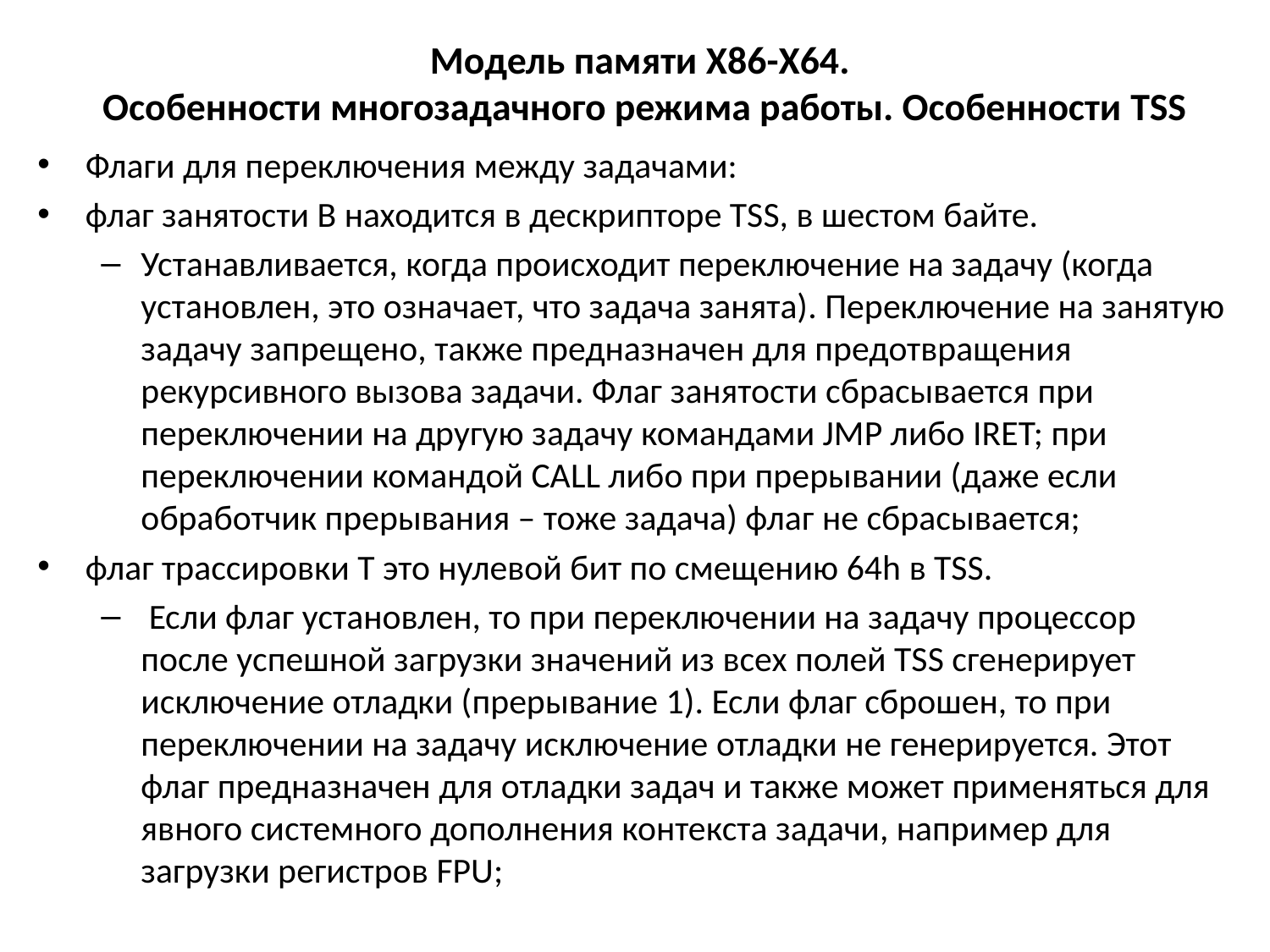

# Модель памяти X86-X64. Особенности многозадачного режима работы. Особенности TSS
Флаги для переключения между задачами:
флаг занятости B находится в дескрипторе TSS, в шестом байте.
Устанавливается, когда происходит переключение на задачу (когда установлен, это означает, что задача занята). Переключение на занятую задачу запрещено, также предназначен для предотвращения рекурсивного вызова задачи. Флаг занятости сбрасывается при переключении на другую задачу командами JMP либо IRET; при переключении командой CALL либо при прерывании (даже если обработчик прерывания – тоже задача) флаг не сбрасывается;
флаг трассировки T это нулевой бит по смещению 64h в TSS.
 Если флаг установлен, то при переключении на задачу процессор после успешной загрузки значений из всех полей TSS сгенерирует исключение отладки (прерывание 1). Если флаг сброшен, то при переключении на задачу исключение отладки не генерируется. Этот флаг предназначен для отладки задач и также может применяться для явного системного дополнения контекста задачи, например для загрузки регистров FPU;